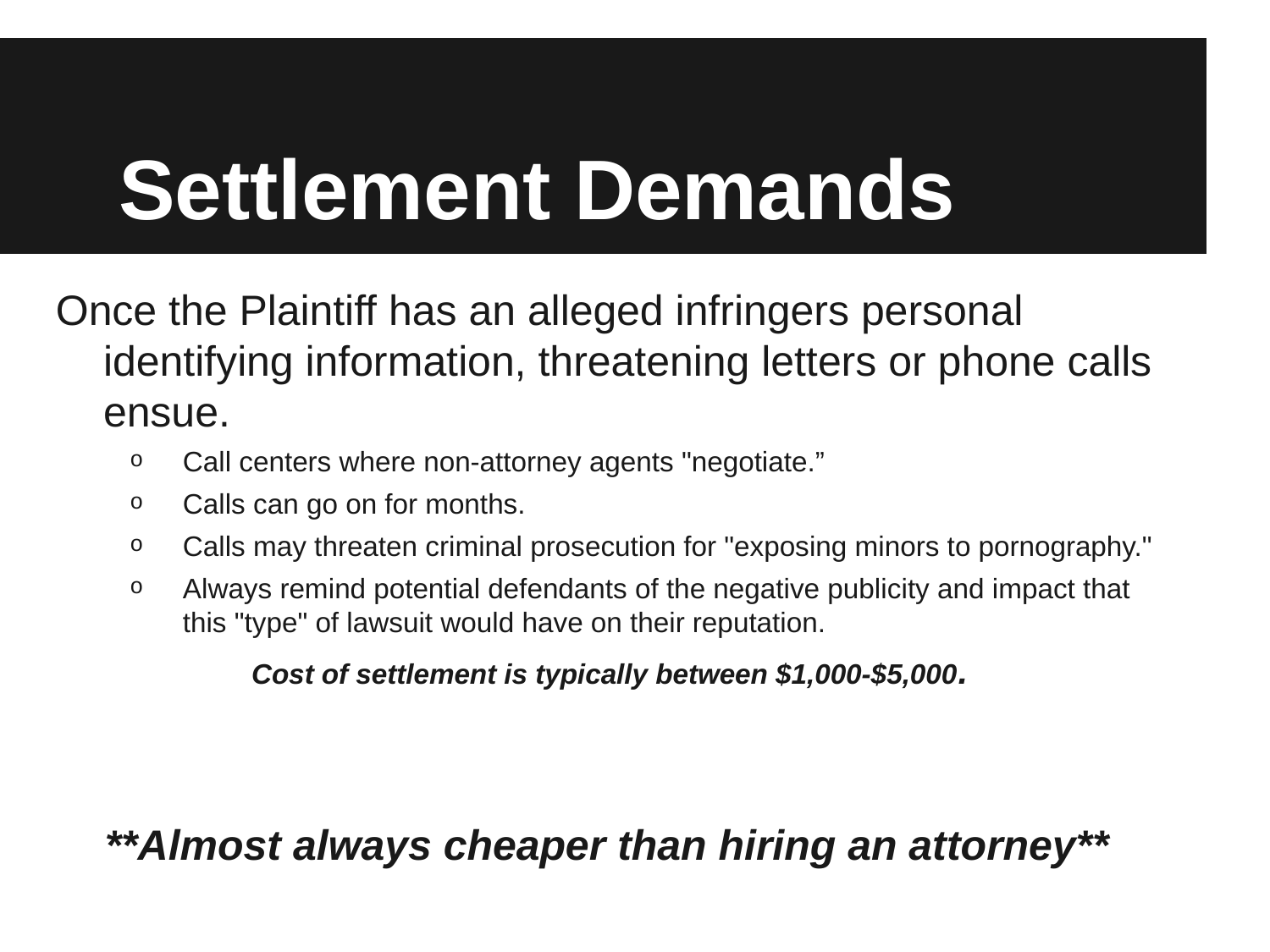

# Settlement Demands
Once the Plaintiff has an alleged infringers personal identifying information, threatening letters or phone calls ensue.
Call centers where non-attorney agents "negotiate.”
Calls can go on for months.
Calls may threaten criminal prosecution for "exposing minors to pornography."
Always remind potential defendants of the negative publicity and impact that this "type" of lawsuit would have on their reputation.
Cost of settlement is typically between $1,000-$5,000.

**Almost always cheaper than hiring an attorney**